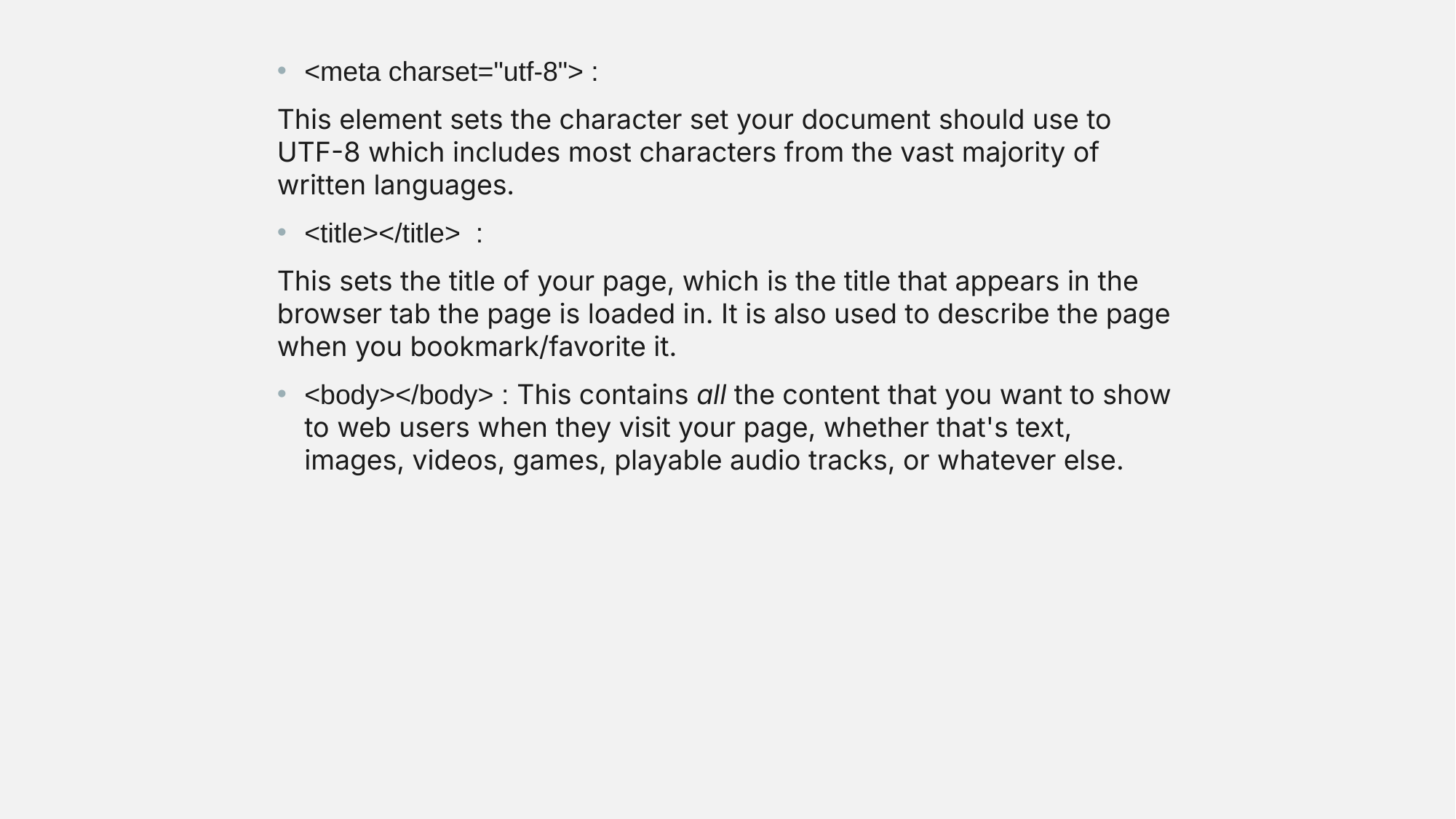

# <meta charset="utf-8"> :
This element sets the character set your document should use to UTF-8 which includes most characters from the vast majority of written languages.
<title></title>  :
This sets the title of your page, which is the title that appears in the browser tab the page is loaded in. It is also used to describe the page when you bookmark/favorite it.
<body></body> : This contains all the content that you want to show to web users when they visit your page, whether that's text, images, videos, games, playable audio tracks, or whatever else.